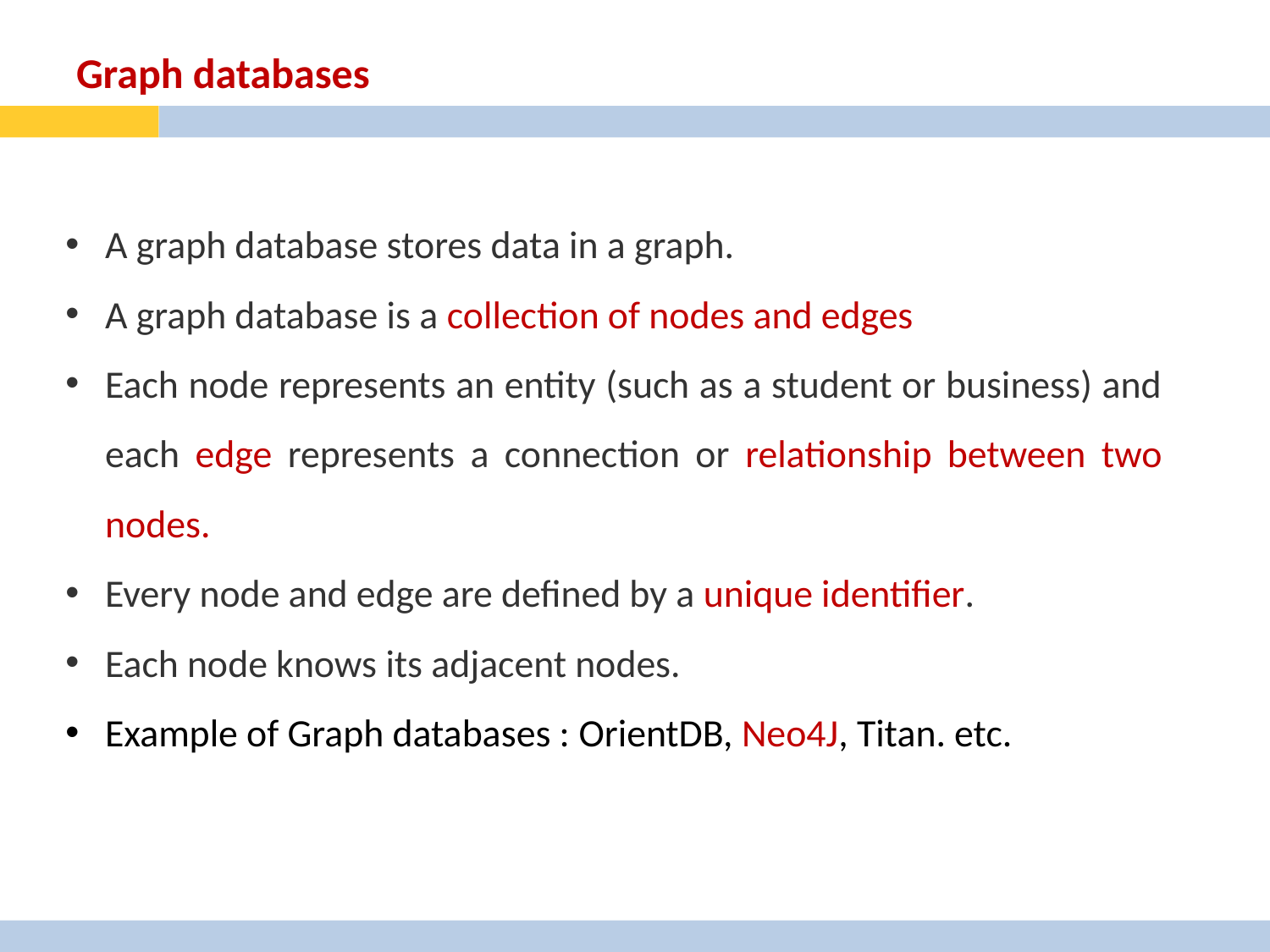

# Graph databases
A graph database stores data in a graph.
A graph database is a collection of nodes and edges
Each node represents an entity (such as a student or business) and each edge represents a connection or relationship between two nodes.
Every node and edge are defined by a unique identifier.
Each node knows its adjacent nodes.
Example of Graph databases : OrientDB, Neo4J, Titan. etc.